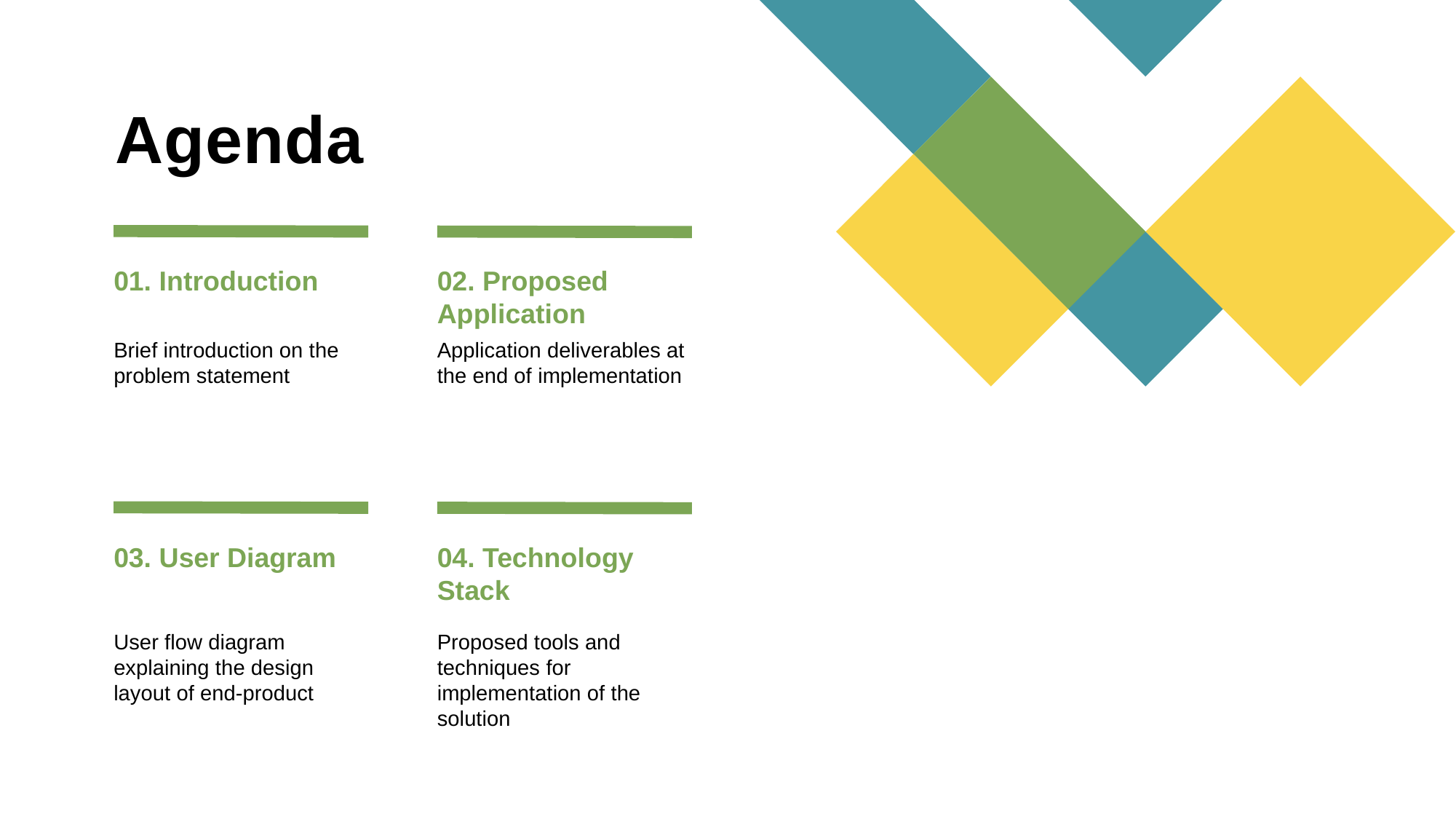

# Agenda
01. Introduction
02. Proposed Application
Brief introduction on the problem statement
Application deliverables at the end of implementation

03. User Diagram
04. Technology Stack
Proposed tools and techniques for implementation of the solution
User flow diagram explaining the design layout of end-product